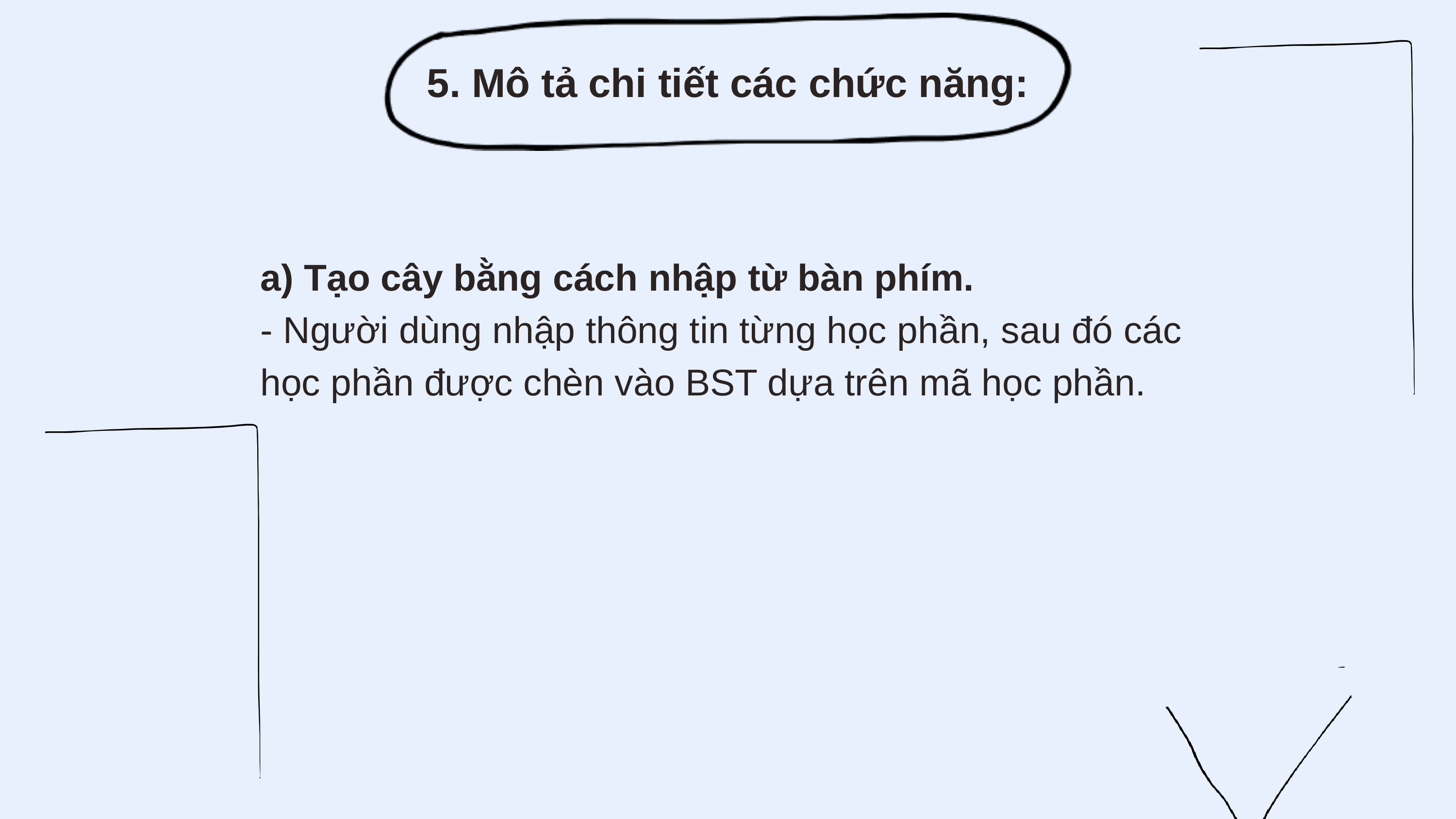

5. Mô tả chi tiết các chức năng:
a) Tạo cây bằng cách nhập từ bàn phím.
- Người dùng nhập thông tin từng học phần, sau đó các học phần được chèn vào BST dựa trên mã học phần.